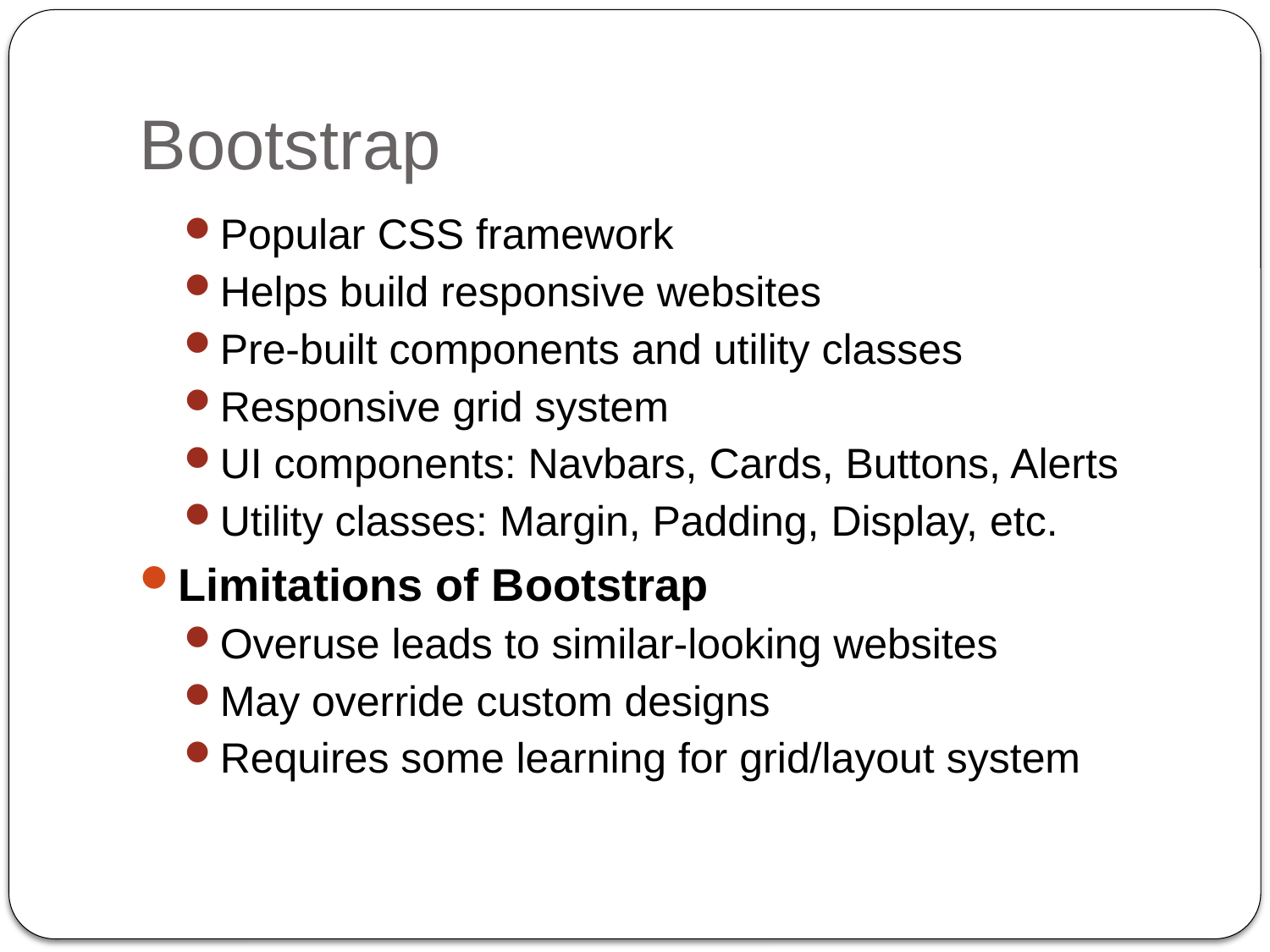

# Bootstrap
Popular CSS framework
Helps build responsive websites
Pre-built components and utility classes
Responsive grid system
UI components: Navbars, Cards, Buttons, Alerts
Utility classes: Margin, Padding, Display, etc.
Limitations of Bootstrap
Overuse leads to similar-looking websites
May override custom designs
Requires some learning for grid/layout system